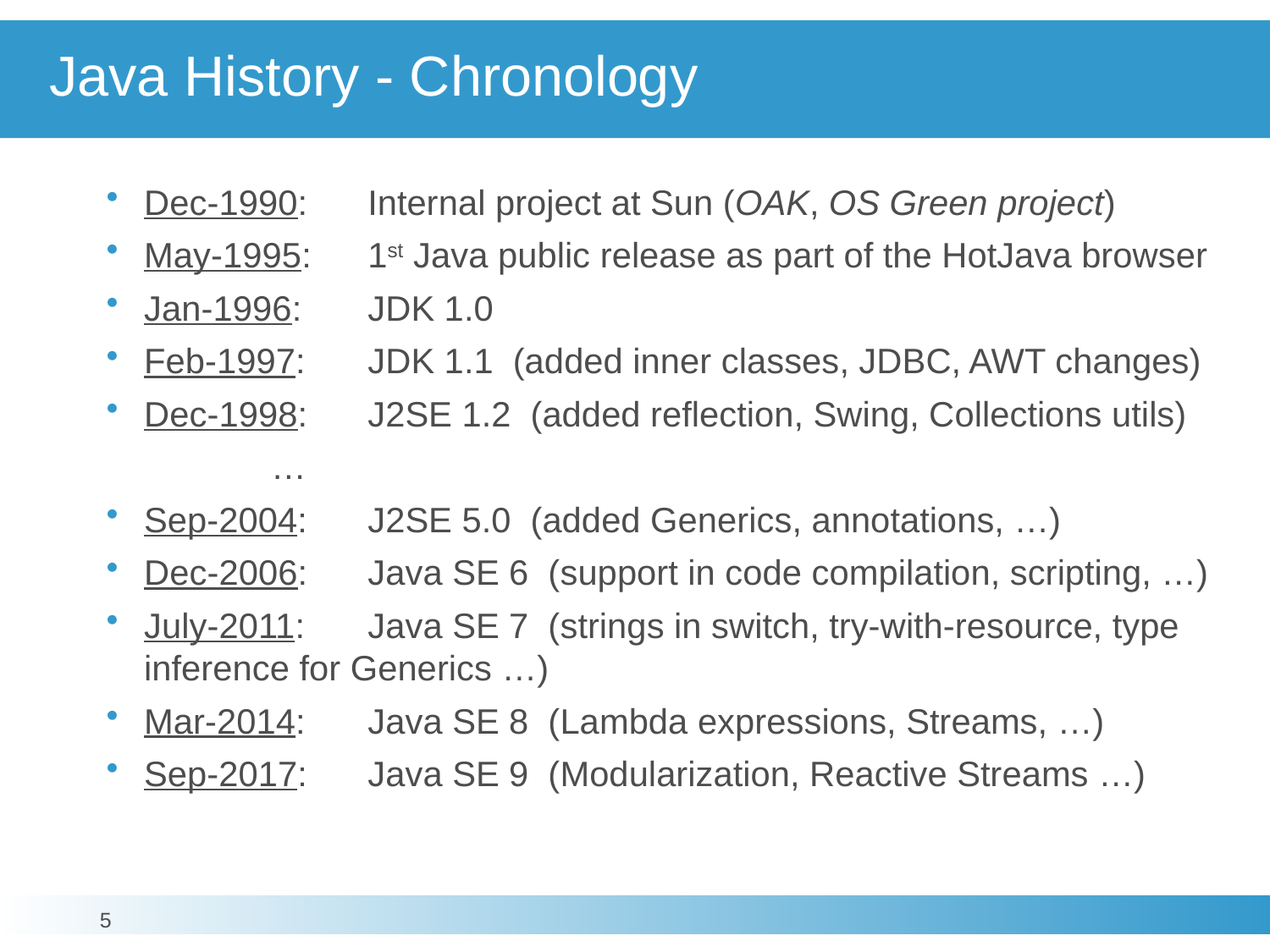

# Java History - Chronology
Dec-1990:	Internal project at Sun (OAK, OS Green project)
May-1995:	1st Java public release as part of the HotJava browser
Jan-1996:	JDK 1.0
Feb-1997:	JDK 1.1  (added inner classes, JDBC, AWT changes)
Dec-1998:	J2SE 1.2  (added reflection, Swing, Collections utils)
		…
Sep-2004:	J2SE 5.0  (added Generics, annotations, …)
Dec-2006:	Java SE 6  (support in code compilation, scripting, …)
July-2011:	Java SE 7  (strings in switch, try-with-resource, type inference for Generics …)
Mar-2014:	Java SE 8  (Lambda expressions, Streams, …)
Sep-2017:	Java SE 9  (Modularization, Reactive Streams …)
5